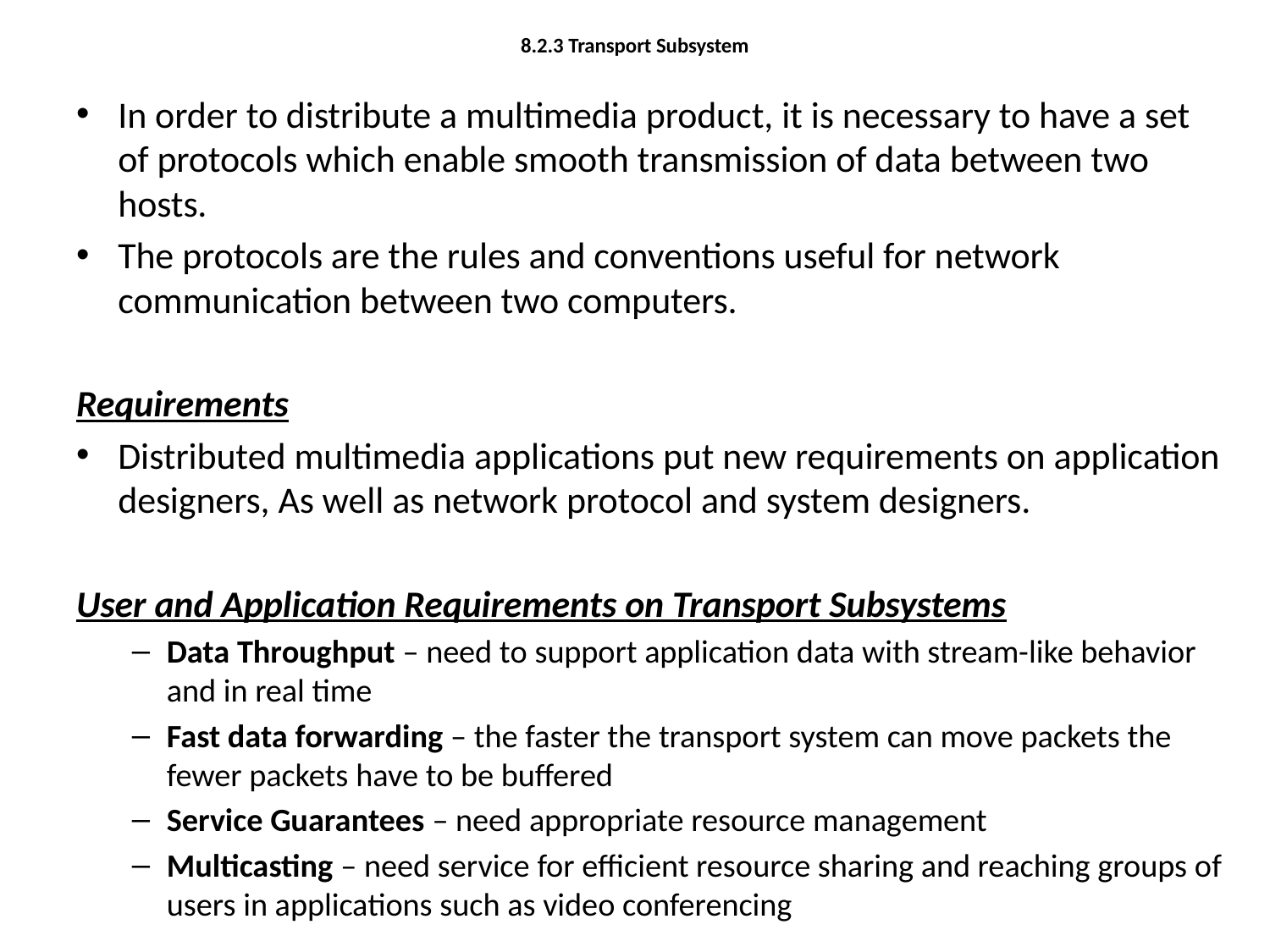

# 8.2.3 Transport Subsystem
In order to distribute a multimedia product, it is necessary to have a set of protocols which enable smooth transmission of data between two hosts.
The protocols are the rules and conventions useful for network communication between two computers.

Requirements
Distributed multimedia applications put new requirements on application designers, As well as network protocol and system designers.

User and Application Requirements on Transport Subsystems
Data Throughput – need to support application data with stream-like behavior and in real time
Fast data forwarding – the faster the transport system can move packets the fewer packets have to be buffered
Service Guarantees – need appropriate resource management
Multicasting – need service for efficient resource sharing and reaching groups of users in applications such as video conferencing